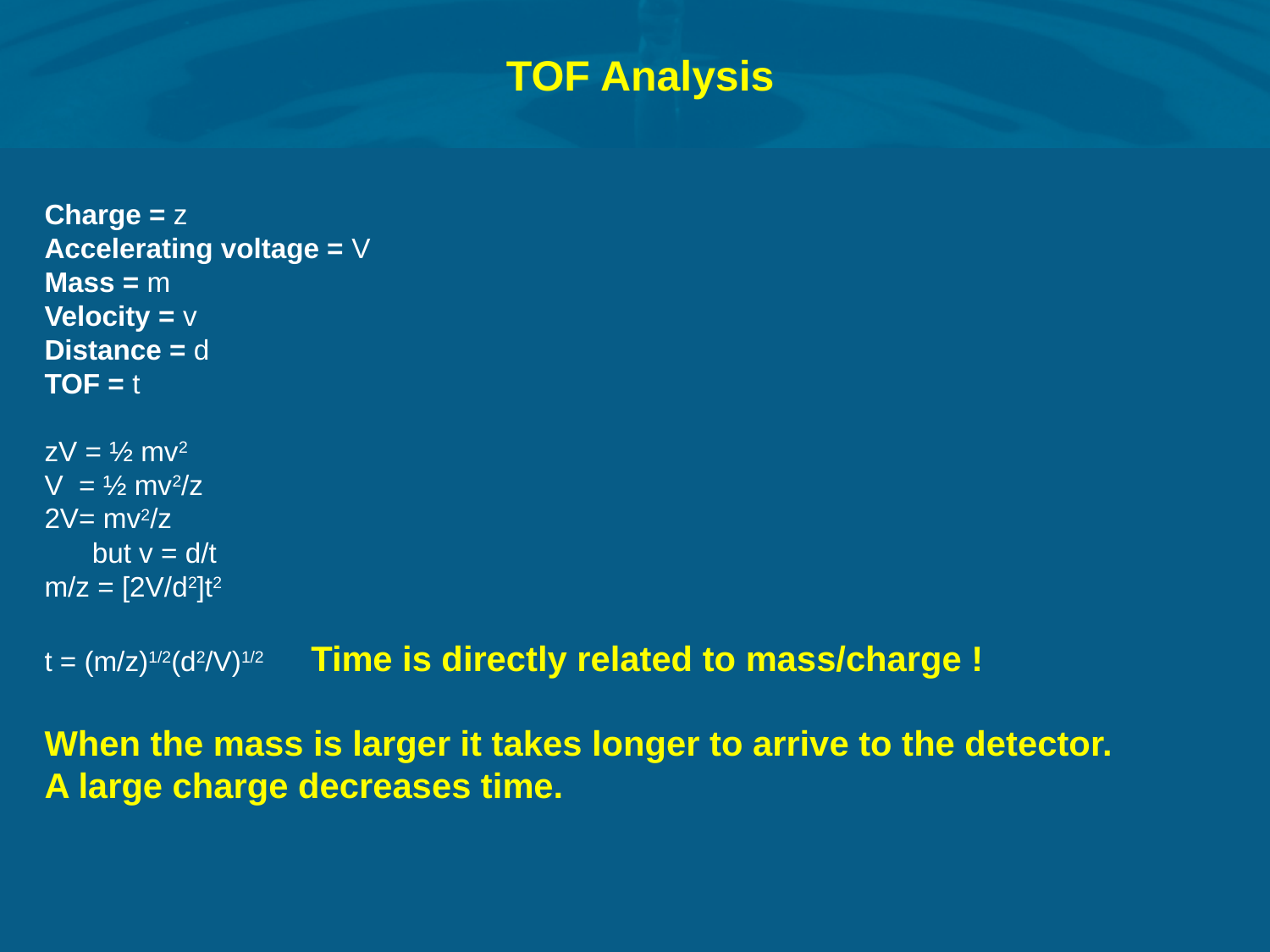

# TOF Analysis
Charge = z
Accelerating voltage = V
Mass = m
Velocity = v
Distance = d
TOF = t

zV = ½ mv2
V  = ½ mv2/z
2V= mv2/z
	but v = d/t
m/z = [2V/d2]t2

t = (m/z)1/2(d2/V)1/2      Time is directly related to mass/charge !

When the mass is larger it takes longer to arrive to the detector.
A large charge decreases time.